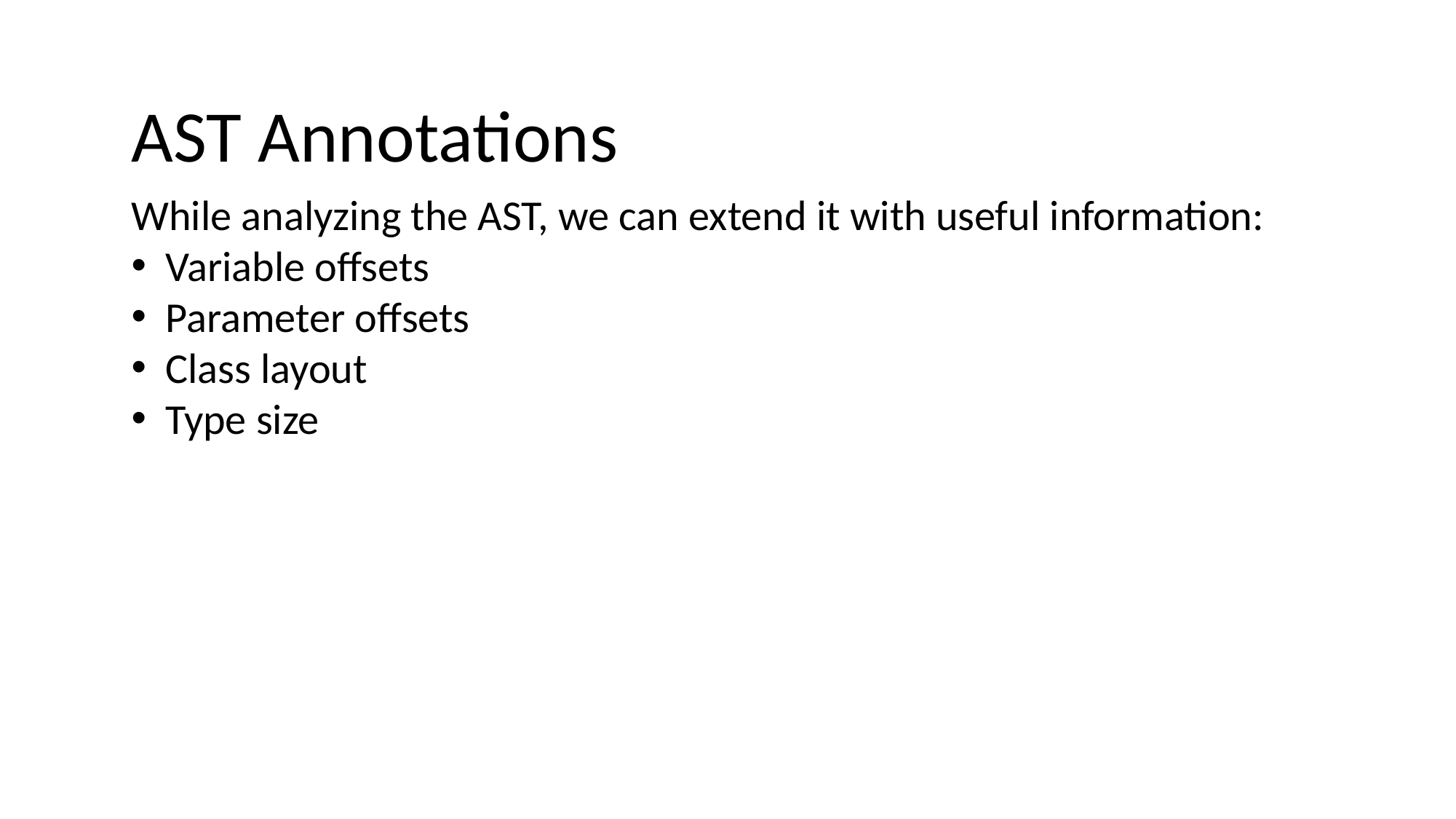

AST Annotations
While analyzing the AST, we can extend it with useful information:
Variable offsets
Parameter offsets
Class layout
Type size